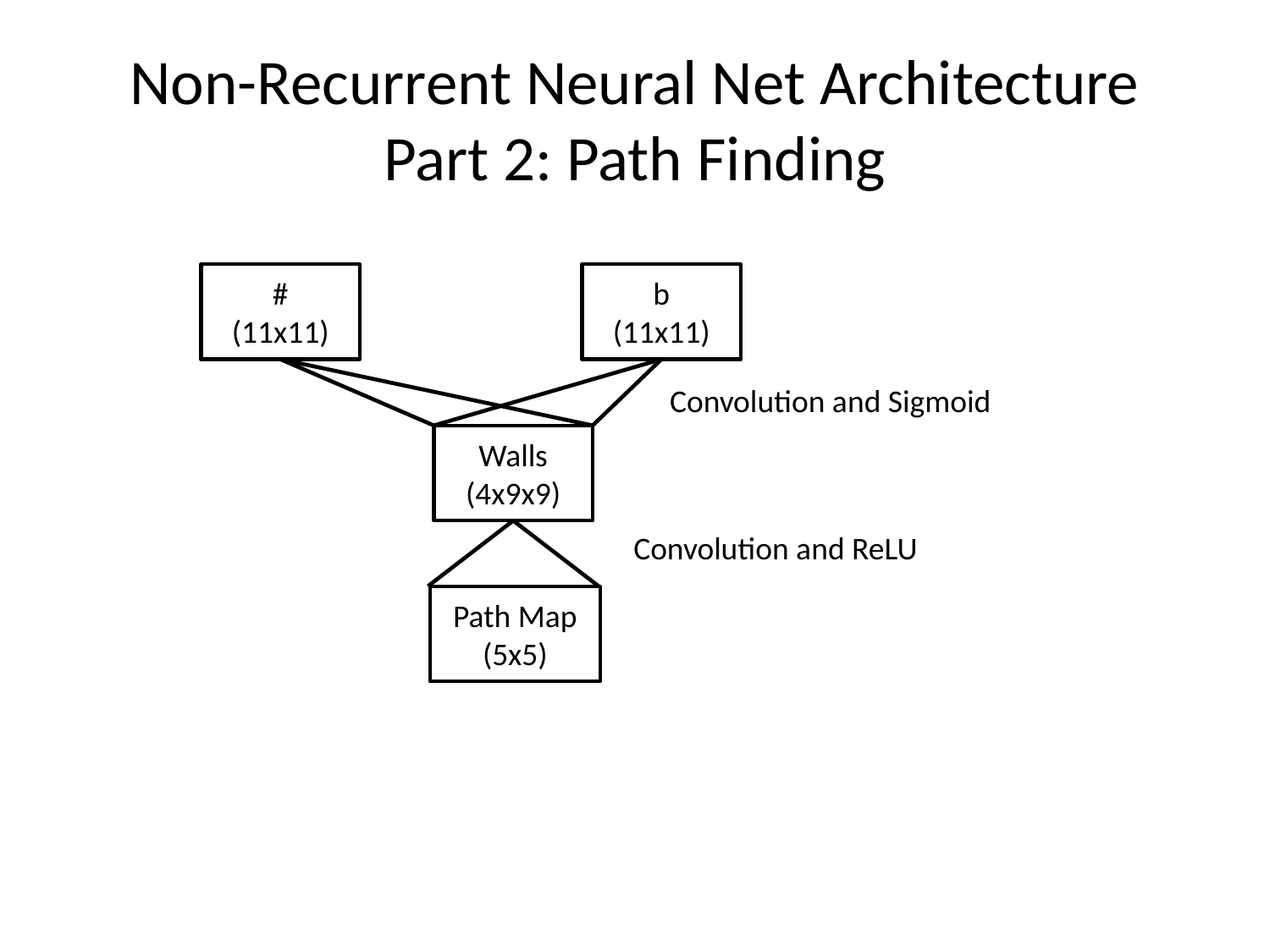

# Non-Recurrent Neural Net Architecture Part 2: Path Finding
#
(11x11)
b
(11x11)
Convolution and Sigmoid
Walls
(4x9x9)
Convolution and ReLU
Path Map
(5x5)